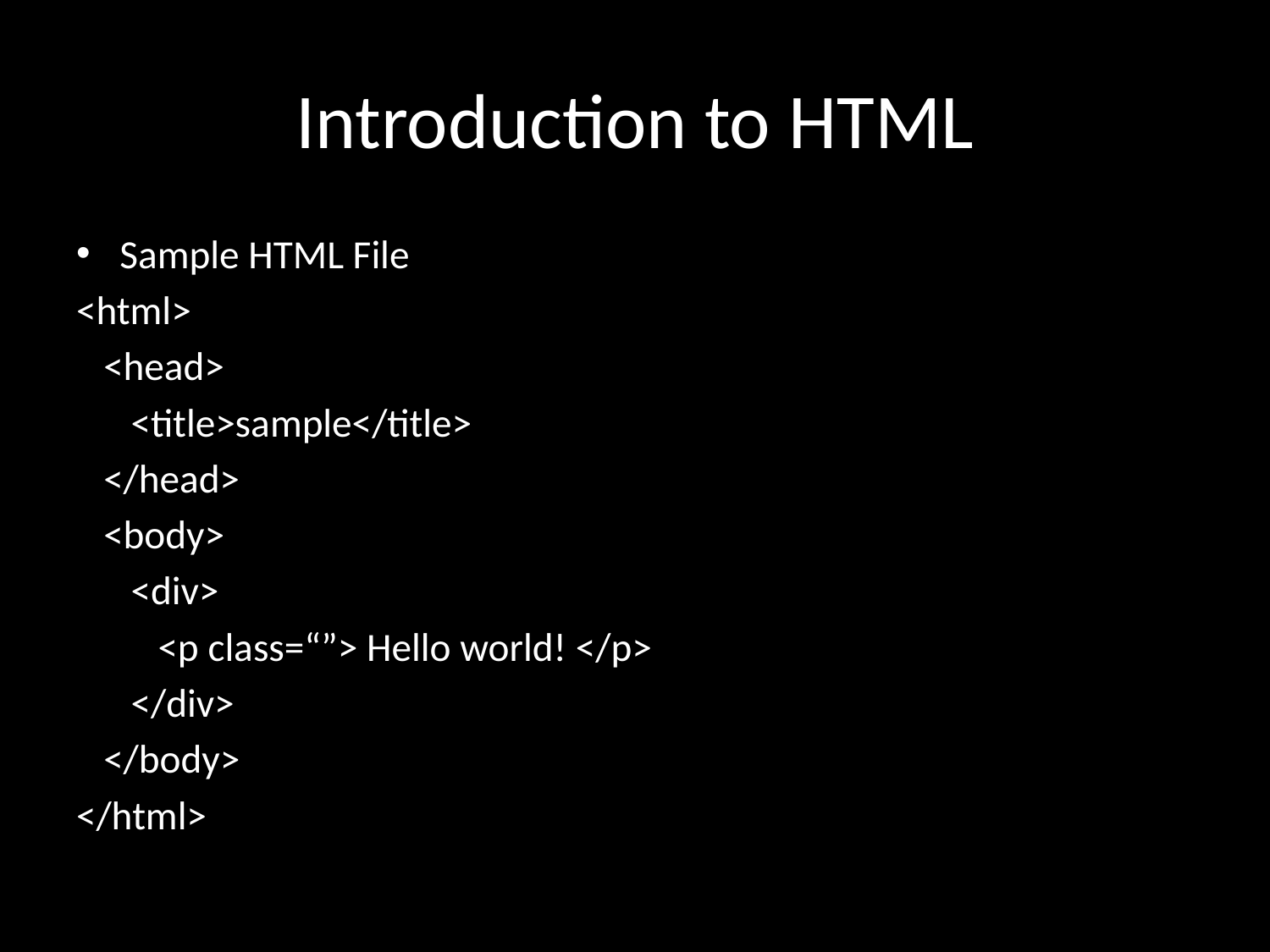

# Introduction to HTML
Sample HTML File
<html>
   <head>
      <title>sample</title>
   </head>
   <body>
      <div>
         <p class=“”> Hello world! </p>
      </div>
   </body>
</html>